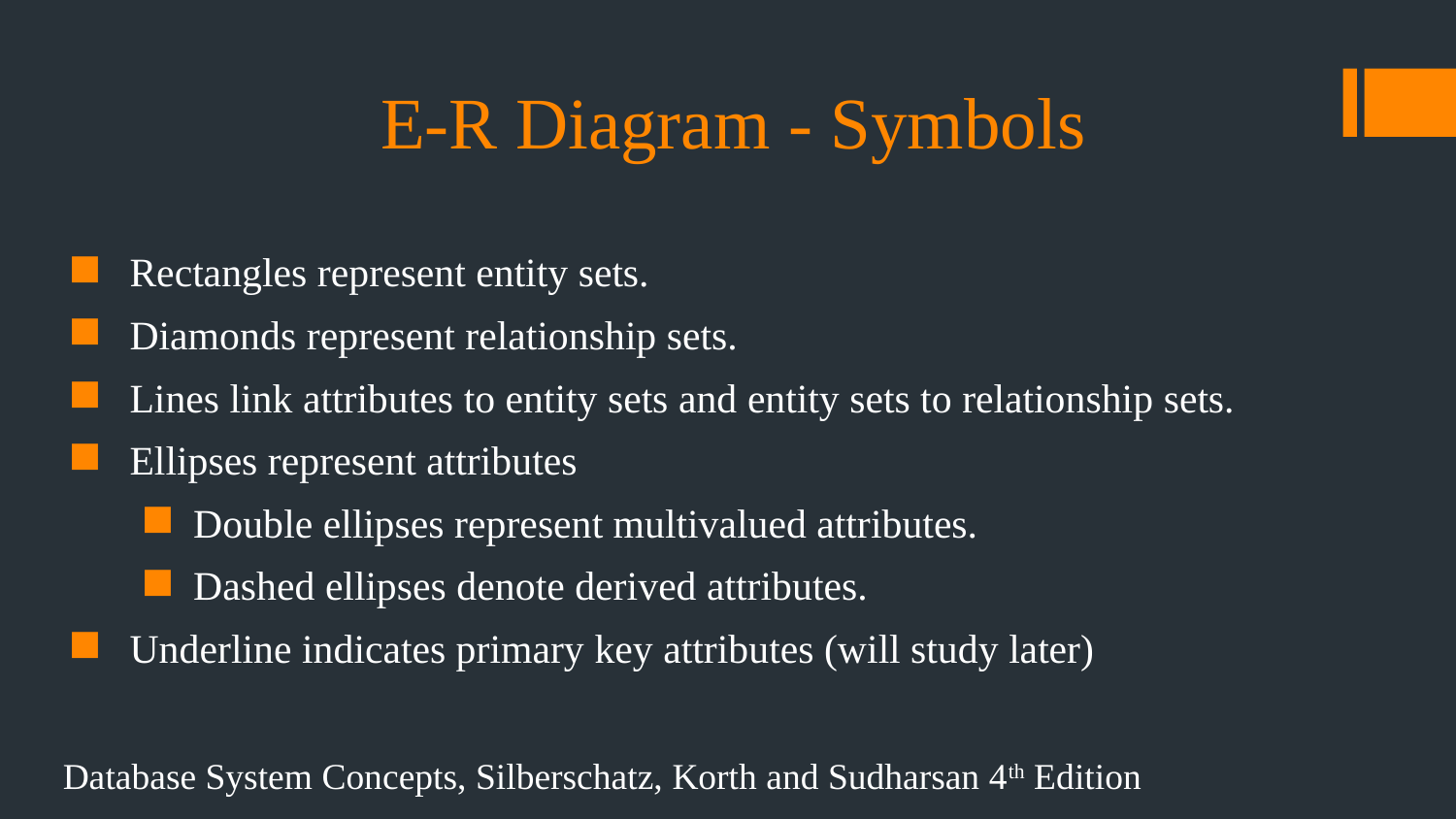

# E-R Diagram - Symbols
Rectangles represent entity sets.
Diamonds represent relationship sets.
Lines link attributes to entity sets and entity sets to relationship sets.
Ellipses represent attributes
Double ellipses represent multivalued attributes.
Dashed ellipses denote derived attributes.
Underline indicates primary key attributes (will study later)
Database System Concepts, Silberschatz, Korth and Sudharsan 4th Edition